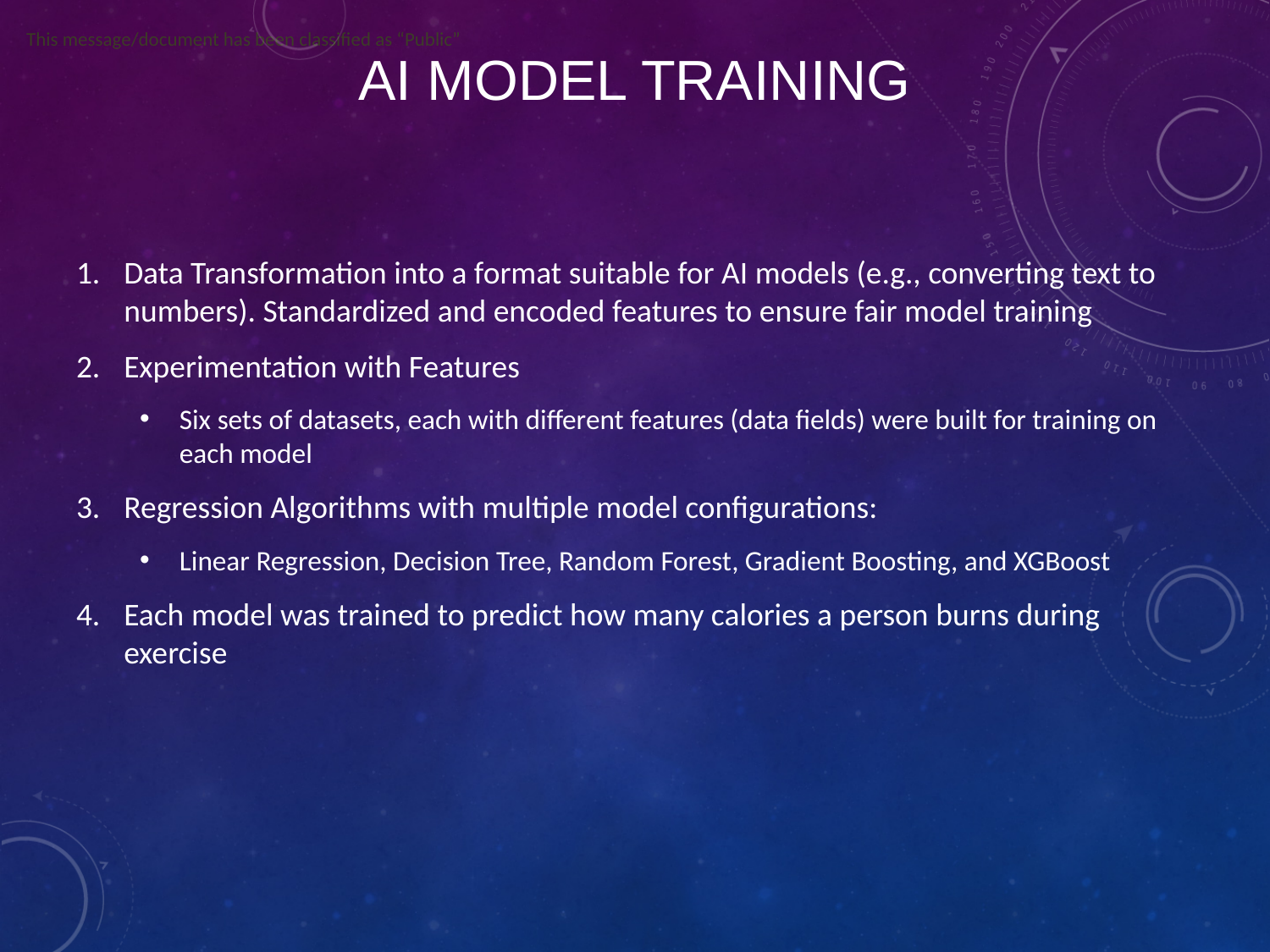

# AI Model TRAINING
Data Transformation into a format suitable for AI models (e.g., converting text to numbers). Standardized and encoded features to ensure fair model training
Experimentation with Features
Six sets of datasets, each with different features (data fields) were built for training on each model
Regression Algorithms with multiple model configurations:
Linear Regression, Decision Tree, Random Forest, Gradient Boosting, and XGBoost
Each model was trained to predict how many calories a person burns during exercise